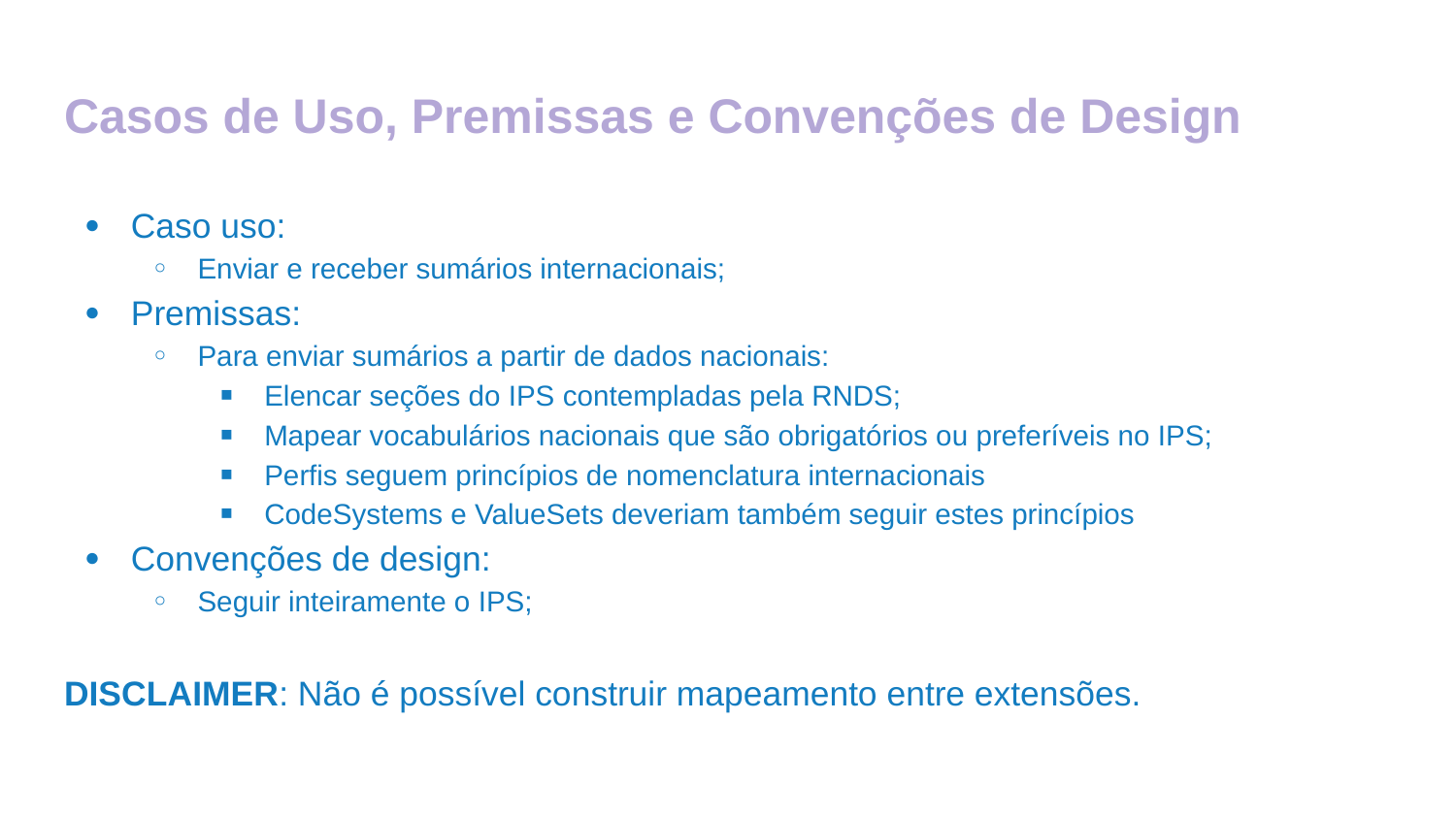

# Casos de Uso, Premissas e Convenções de Design
Caso uso:
Enviar e receber sumários internacionais;
Premissas:
Para enviar sumários a partir de dados nacionais:
Elencar seções do IPS contempladas pela RNDS;
Mapear vocabulários nacionais que são obrigatórios ou preferíveis no IPS;
Perfis seguem princípios de nomenclatura internacionais
CodeSystems e ValueSets deveriam também seguir estes princípios
Convenções de design:
Seguir inteiramente o IPS;

DISCLAIMER: Não é possível construir mapeamento entre extensões.